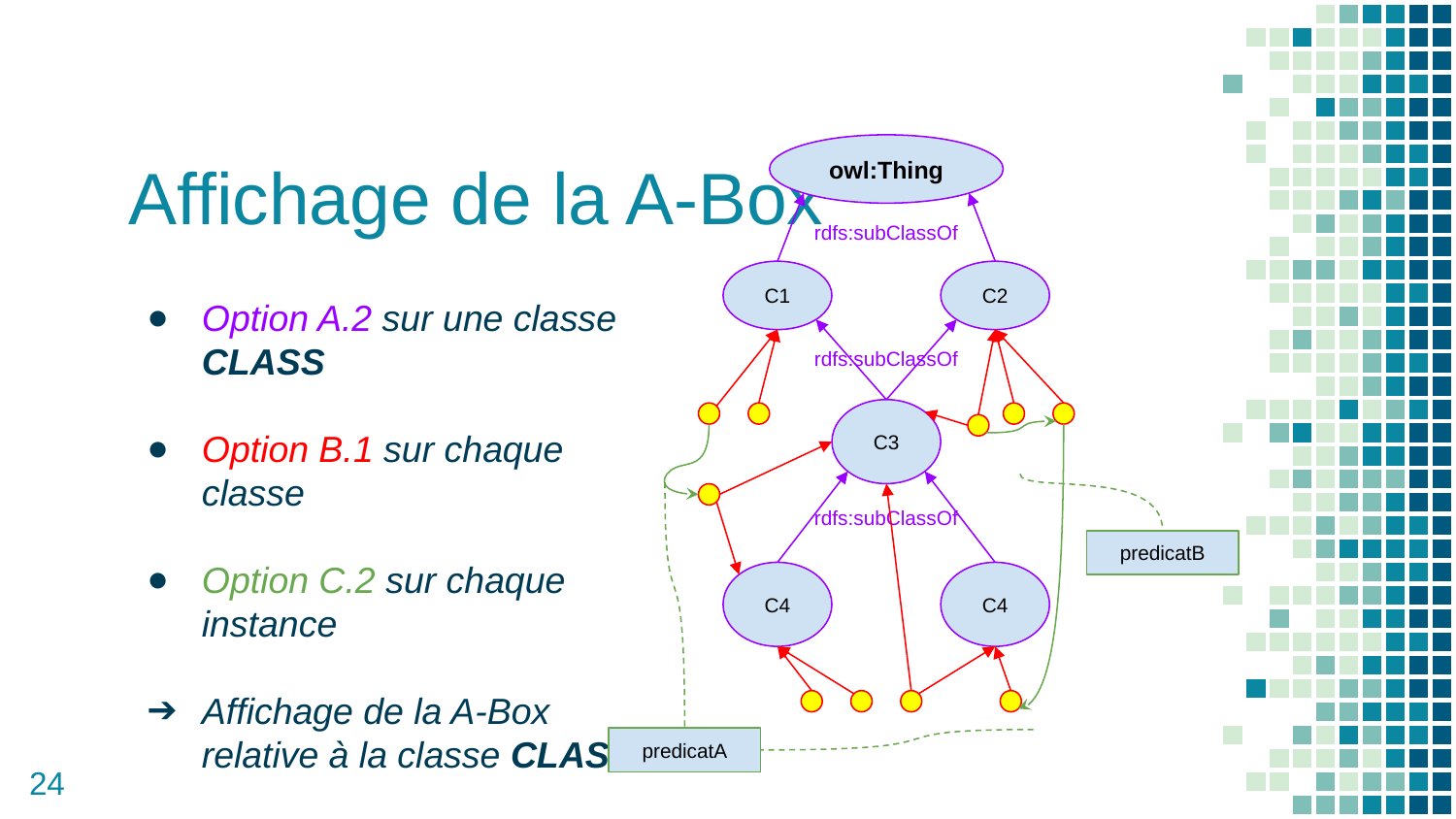

# Affichage de la A-Box
owl:Thing
rdfs:subClassOf
C1
C2
rdfs:subClassOf
C3

rdfs:subClassOf
predicatB
C4
C4

predicatA
Option A.2 sur une classe CLASS

Option B.1 sur chaque classe

Option C.2 sur chaque instance

Affichage de la A-Box relative à la classe CLASS
24